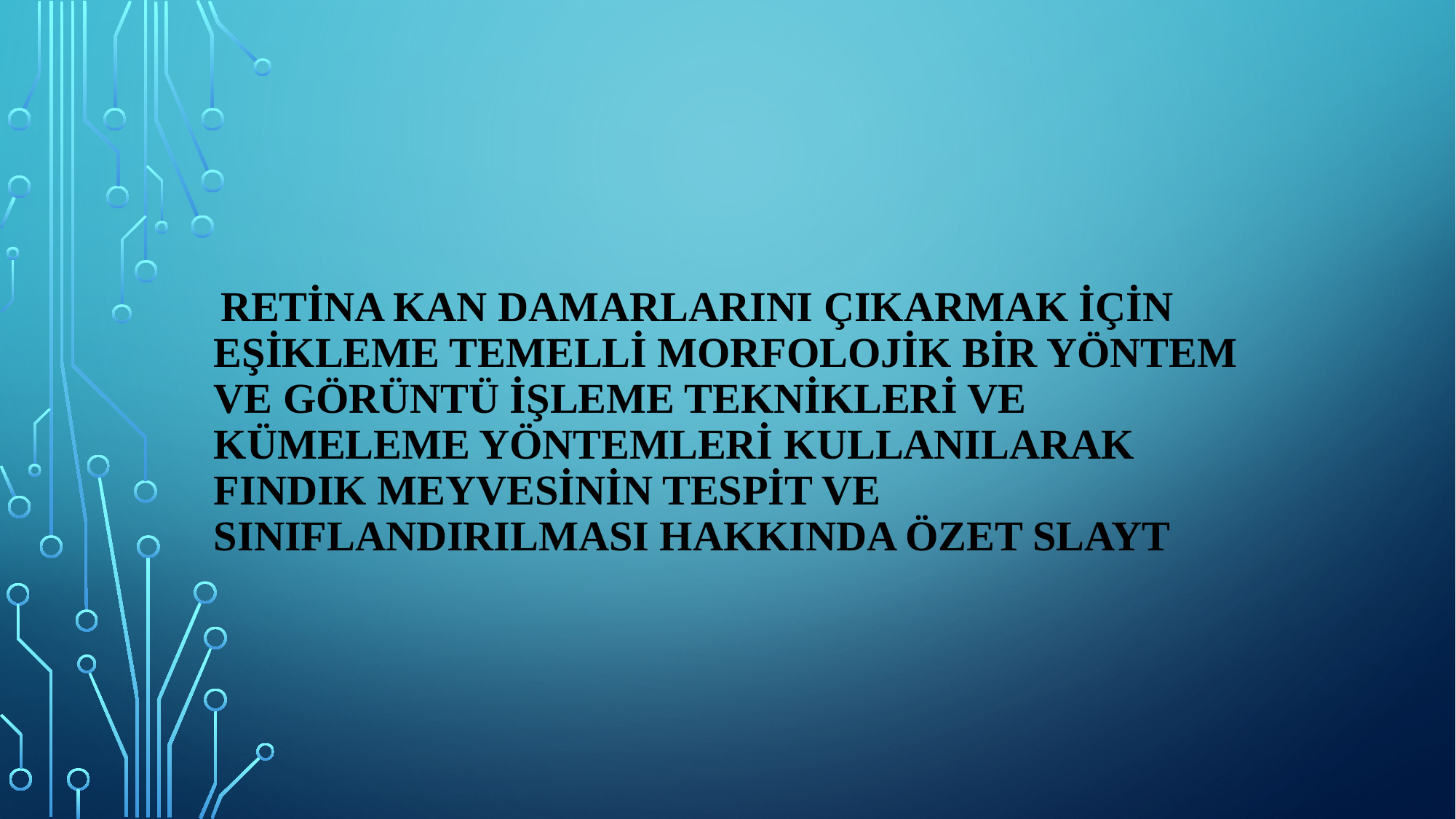

# Retina kan damarlarını çıkarmak için eşikleme temelli morfolojik bir yöntem ve Görüntü işleme teknikleri ve kümeleme yöntemleri kullanılarak fındık meyvesinin tespit ve sınıflandırılması hakkında özet slayt